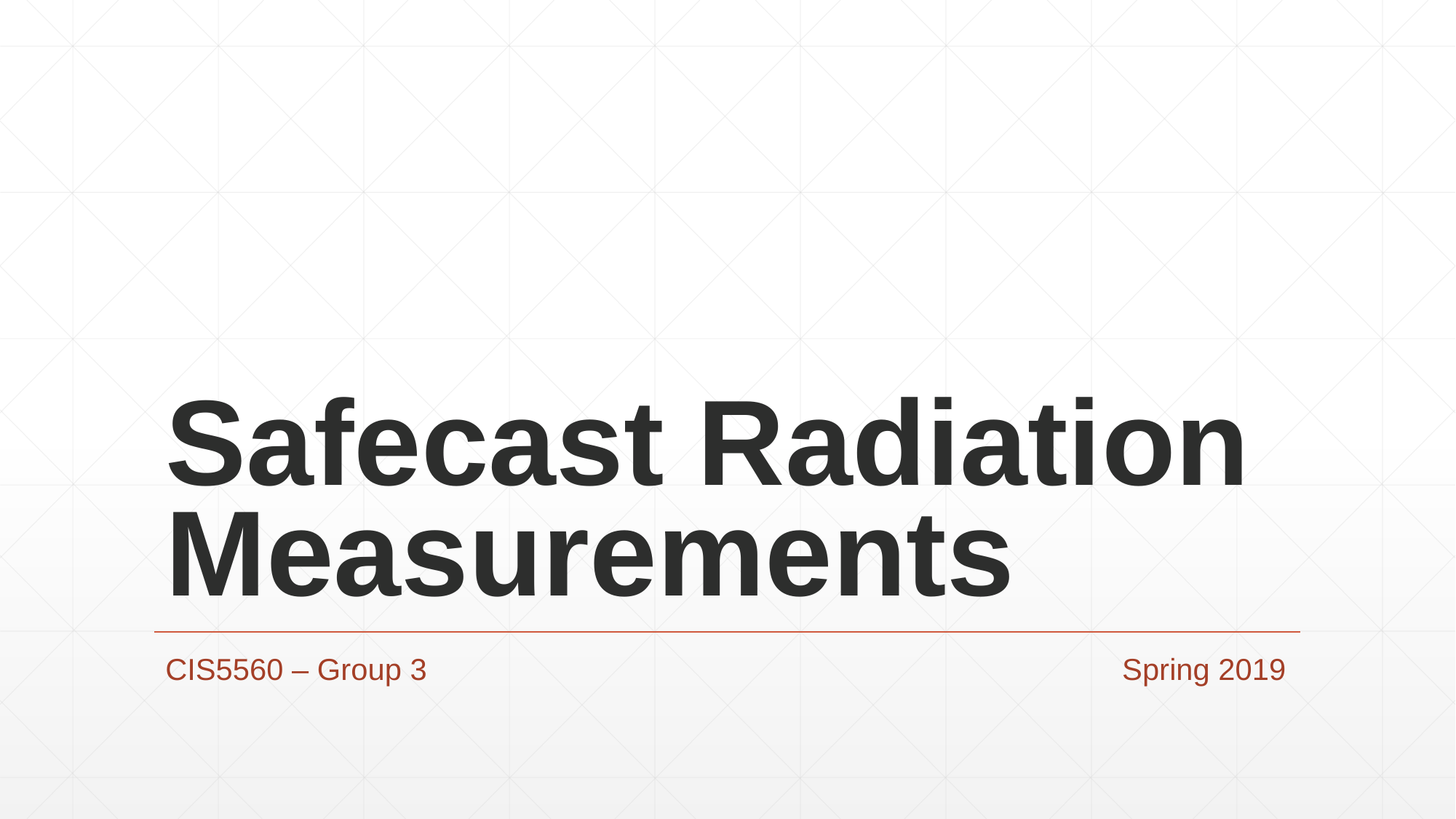

# Safecast Radiation Measurements
CIS5560 – Group 3						          Spring 2019